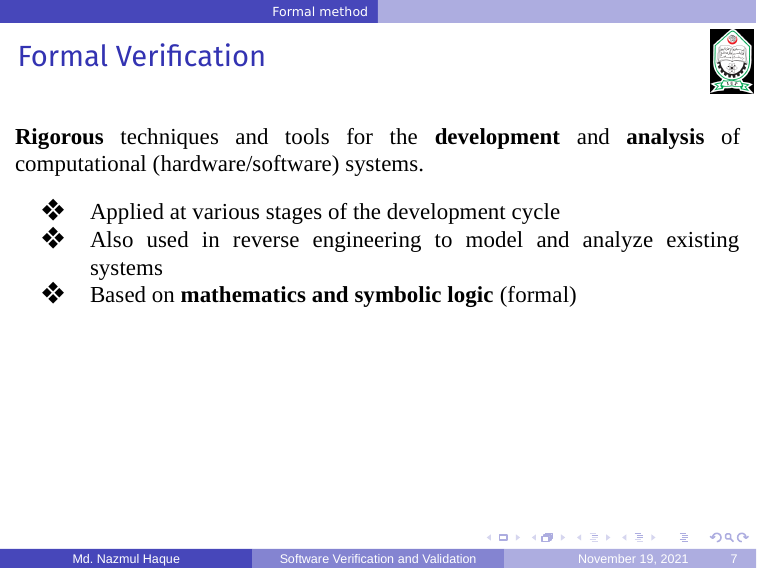

Formal method

Formal Verification
Rigorous techniques and tools for the development and analysis of computational (hardware/software) systems.
Applied at various stages of the development cycle
Also used in reverse engineering to model and analyze existing systems
Based on mathematics and symbolic logic (formal)